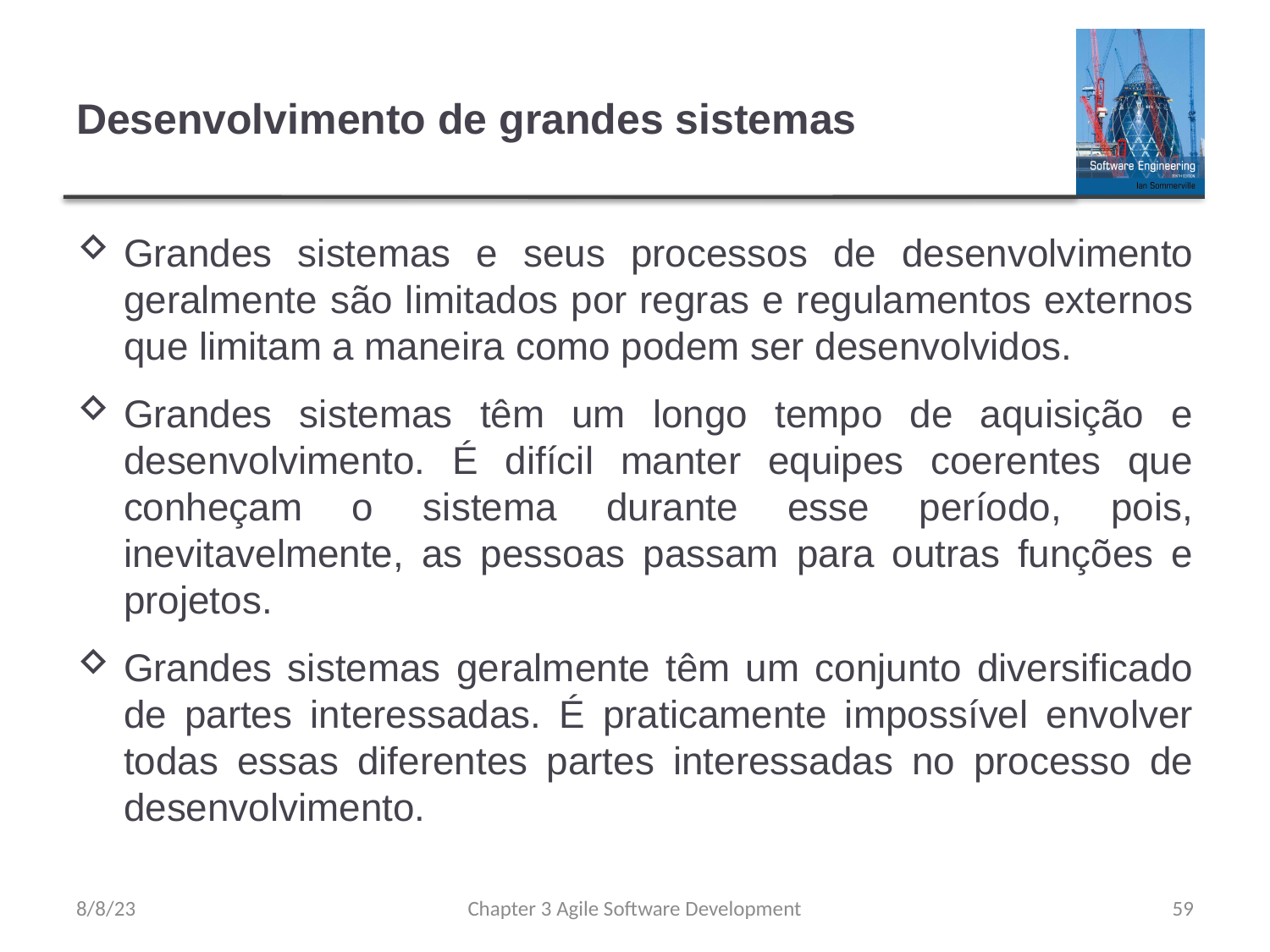

# Desenvolvimento de grandes sistemas
Grandes sistemas e seus processos de desenvolvimento geralmente são limitados por regras e regulamentos externos que limitam a maneira como podem ser desenvolvidos.
Grandes sistemas têm um longo tempo de aquisição e desenvolvimento. É difícil manter equipes coerentes que conheçam o sistema durante esse período, pois, inevitavelmente, as pessoas passam para outras funções e projetos.
Grandes sistemas geralmente têm um conjunto diversificado de partes interessadas. É praticamente impossível envolver todas essas diferentes partes interessadas no processo de desenvolvimento.
8/8/23
Chapter 3 Agile Software Development
59